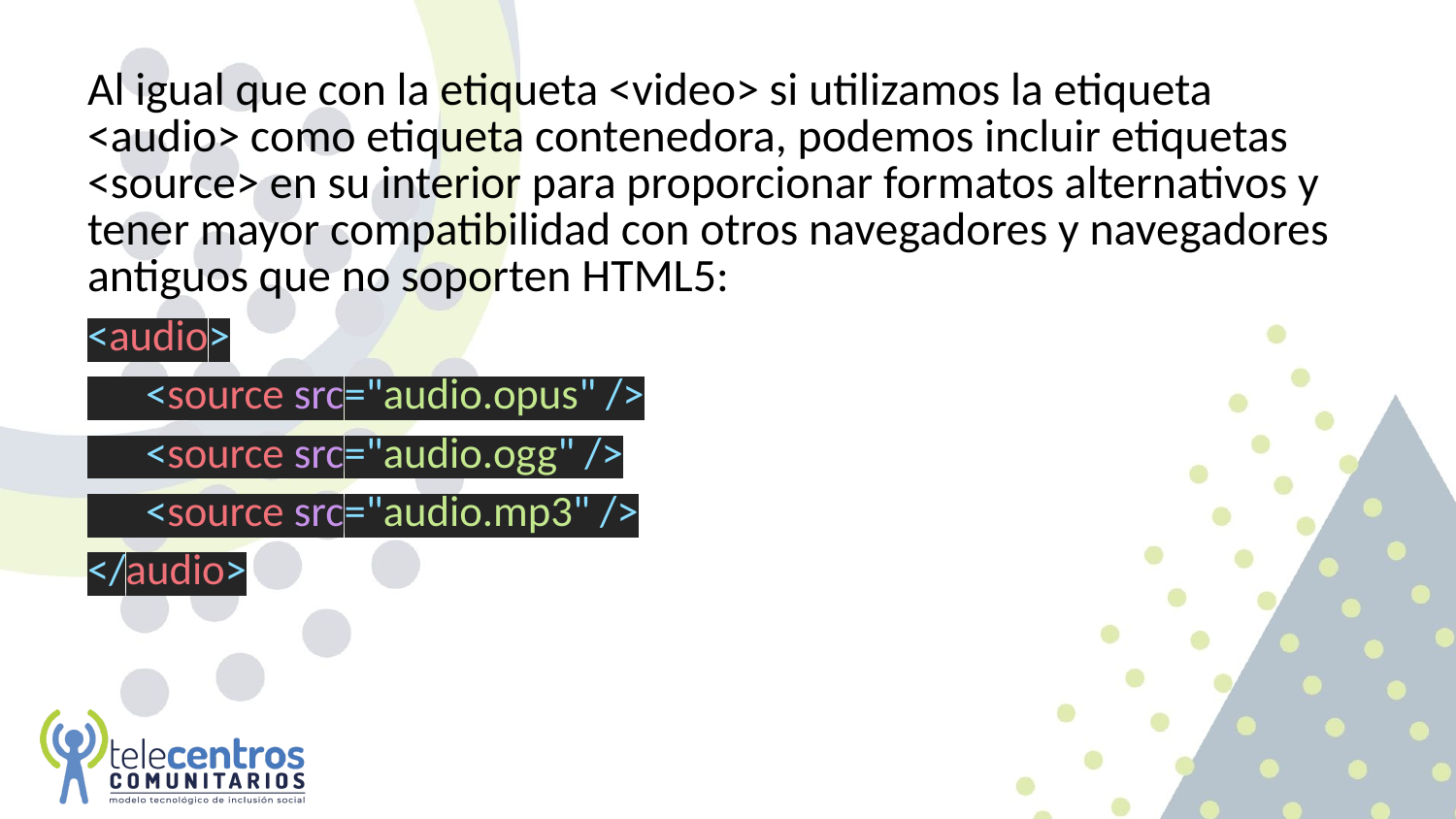

Al igual que con la etiqueta <video> si utilizamos la etiqueta <audio> como etiqueta contenedora, podemos incluir etiquetas <source> en su interior para proporcionar formatos alternativos y tener mayor compatibilidad con otros navegadores y navegadores antiguos que no soporten HTML5:
<audio>
      <source src="audio.opus" />
      <source src="audio.ogg" />
      <source src="audio.mp3" />
</audio>